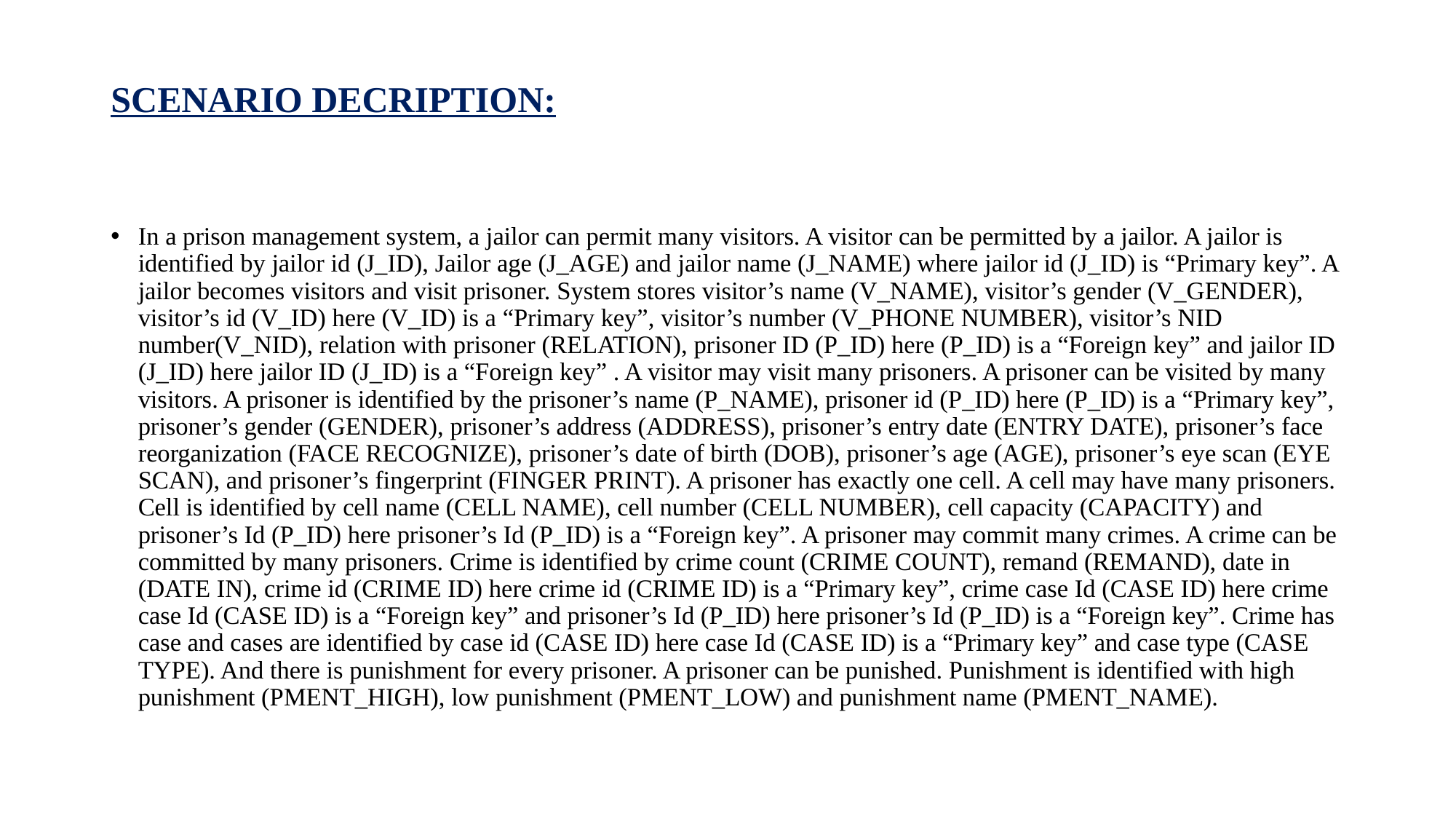

# SCENARIO DECRIPTION:
In a prison management system, a jailor can permit many visitors. A visitor can be permitted by a jailor. A jailor is identified by jailor id (J_ID), Jailor age (J_AGE) and jailor name (J_NAME) where jailor id (J_ID) is “Primary key”. A jailor becomes visitors and visit prisoner. System stores visitor’s name (V_NAME), visitor’s gender (V_GENDER), visitor’s id (V_ID) here (V_ID) is a “Primary key”, visitor’s number (V_PHONE NUMBER), visitor’s NID number(V_NID), relation with prisoner (RELATION), prisoner ID (P_ID) here (P_ID) is a “Foreign key” and jailor ID (J_ID) here jailor ID (J_ID) is a “Foreign key” . A visitor may visit many prisoners. A prisoner can be visited by many visitors. A prisoner is identified by the prisoner’s name (P_NAME), prisoner id (P_ID) here (P_ID) is a “Primary key”, prisoner’s gender (GENDER), prisoner’s address (ADDRESS), prisoner’s entry date (ENTRY DATE), prisoner’s face reorganization (FACE RECOGNIZE), prisoner’s date of birth (DOB), prisoner’s age (AGE), prisoner’s eye scan (EYE SCAN), and prisoner’s fingerprint (FINGER PRINT). A prisoner has exactly one cell. A cell may have many prisoners. Cell is identified by cell name (CELL NAME), cell number (CELL NUMBER), cell capacity (CAPACITY) and prisoner’s Id (P_ID) here prisoner’s Id (P_ID) is a “Foreign key”. A prisoner may commit many crimes. A crime can be committed by many prisoners. Crime is identified by crime count (CRIME COUNT), remand (REMAND), date in (DATE IN), crime id (CRIME ID) here crime id (CRIME ID) is a “Primary key”, crime case Id (CASE ID) here crime case Id (CASE ID) is a “Foreign key” and prisoner’s Id (P_ID) here prisoner’s Id (P_ID) is a “Foreign key”. Crime has case and cases are identified by case id (CASE ID) here case Id (CASE ID) is a “Primary key” and case type (CASE TYPE). And there is punishment for every prisoner. A prisoner can be punished. Punishment is identified with high punishment (PMENT_HIGH), low punishment (PMENT_LOW) and punishment name (PMENT_NAME).